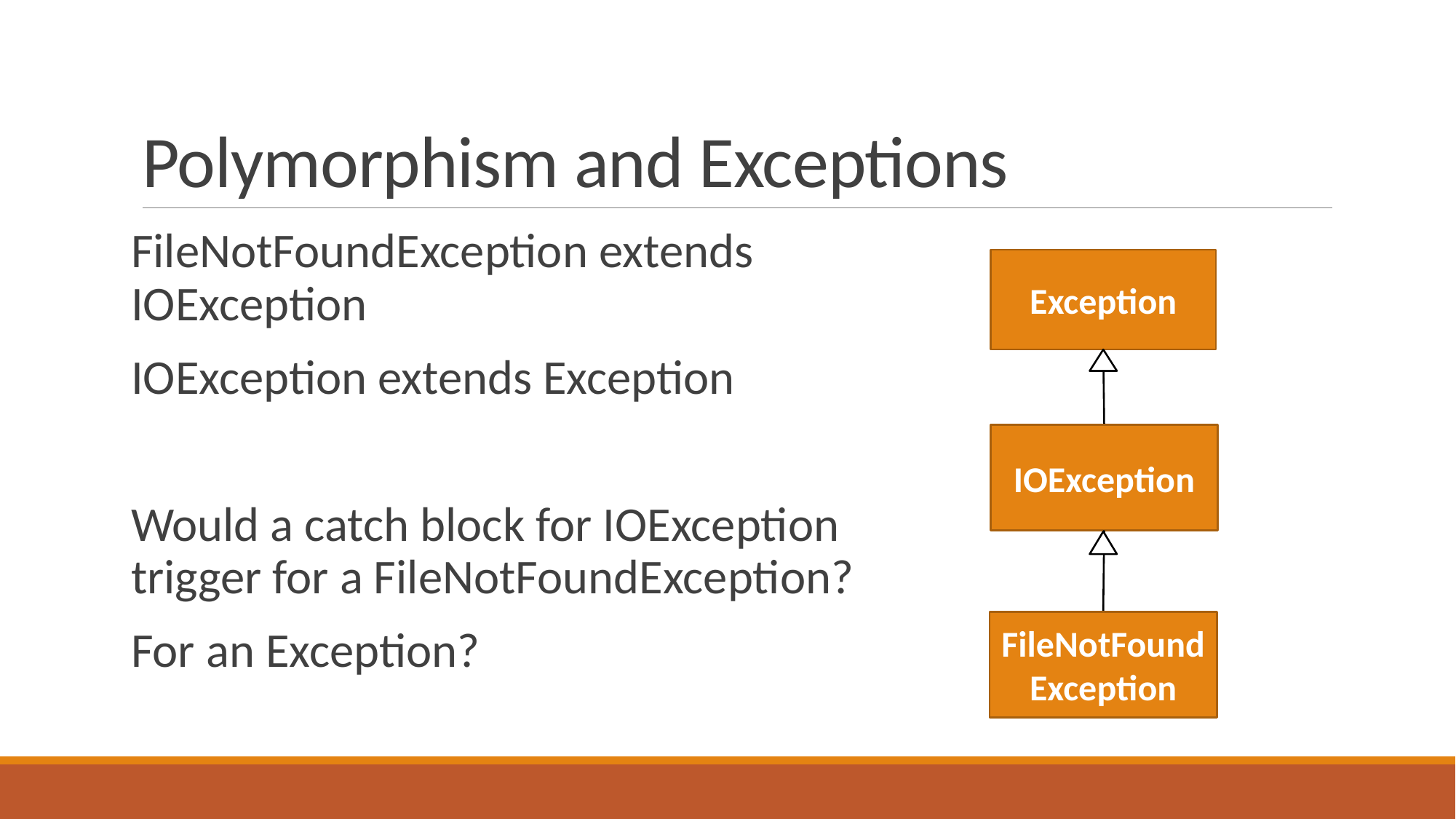

# Polymorphism and Exceptions
FileNotFoundException extends IOException
IOException extends Exception

Would a catch block for IOException trigger for a FileNotFoundException?
For an Exception?
Exception

IOException

FileNotFound
Exception